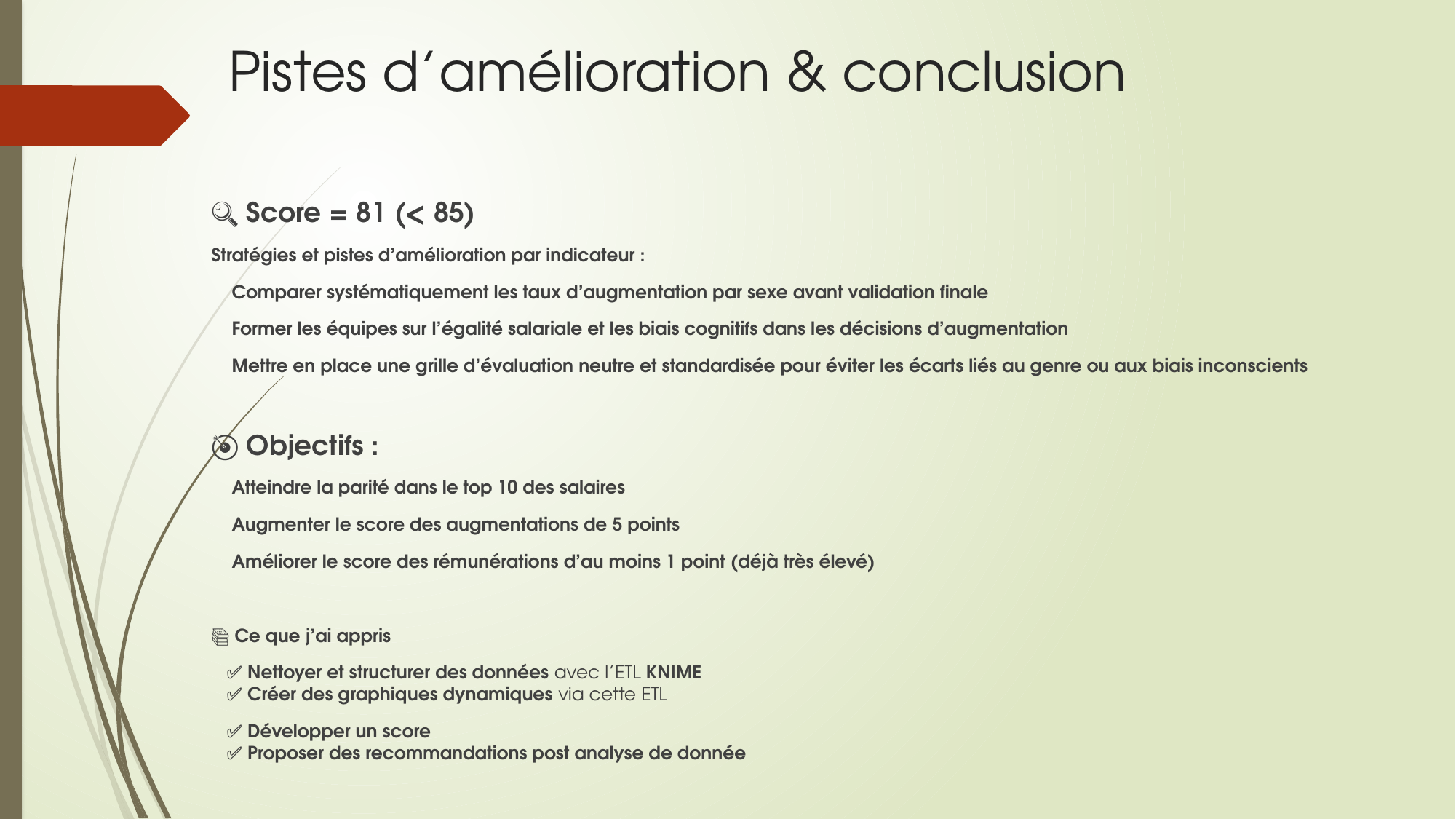

# Pistes d’amélioration & conclusion

🔍 Score = 81 (< 85)
Stratégies et pistes d’amélioration par indicateur :
    Comparer systématiquement les taux d’augmentation par sexe avant validation finale
    Former les équipes sur l’égalité salariale et les biais cognitifs dans les décisions d’augmentation
    Mettre en place une grille d’évaluation neutre et standardisée pour éviter les écarts liés au genre ou aux biais inconscients

🎯 Objectifs :
    Atteindre la parité dans le top 10 des salaires
    Augmenter le score des augmentations de 5 points
    Améliorer le score des rémunérations d’au moins 1 point (déjà très élevé)

📚 Ce que j’ai appris
   ✅ Nettoyer et structurer des données avec l’ETL KNIME
   ✅ Créer des graphiques dynamiques via cette ETL
   ✅ Développer un score
   ✅ Proposer des recommandations post analyse de donnée